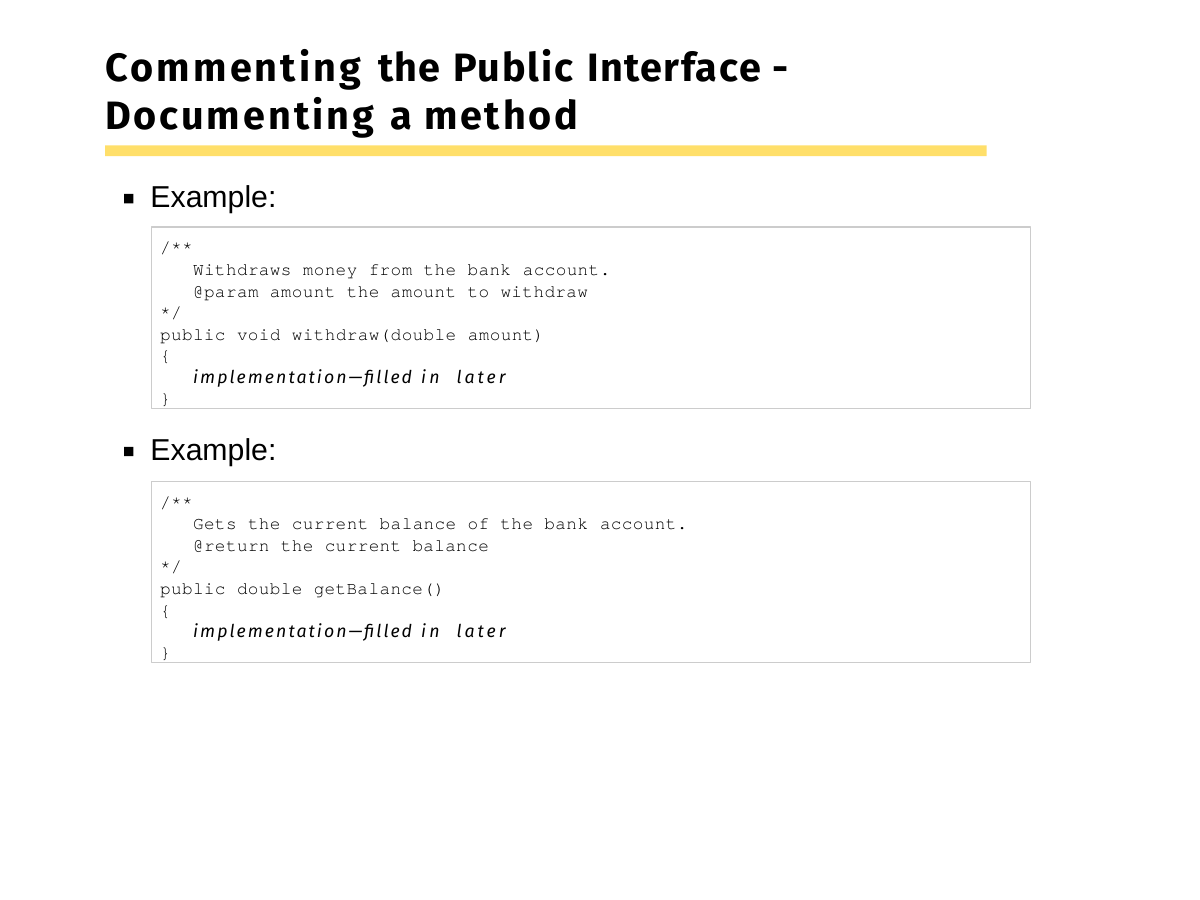

# Commenting the Public Interface -  Documenting a method

Example:

/**
Withdraws money from the bank account.
@param amount the amount to withdraw
*/
public void withdraw(double amount)
{
implementation—filled in later
}
Example:

/**
Gets the current balance of the bank account.
@return the current balance
*/
public double getBalance()
{
implementation—filled in later
}